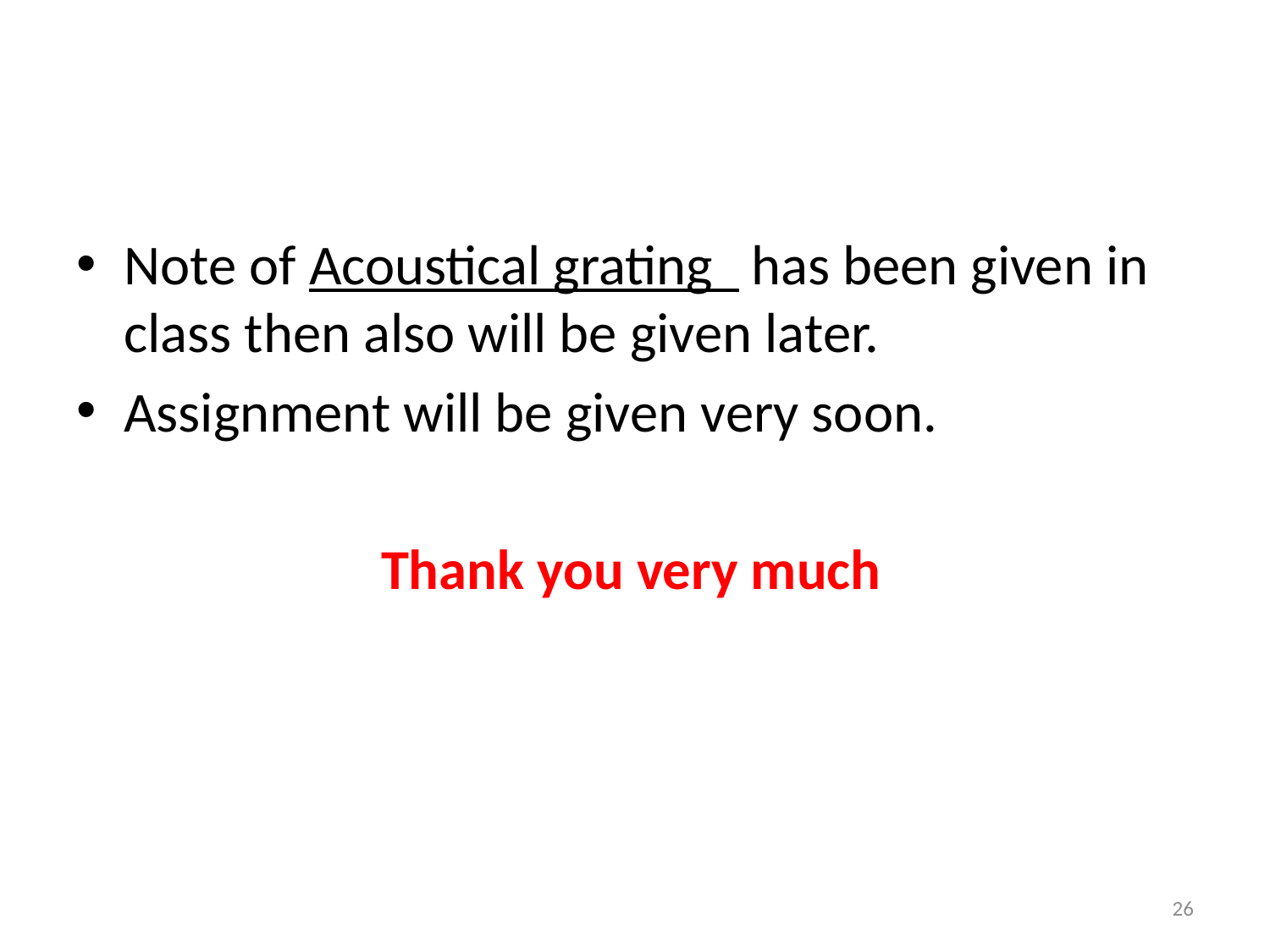

#
Note of Acoustical grating   has been given in class then also will be given later.
Assignment will be given very soon.

                        Thank you very much

26